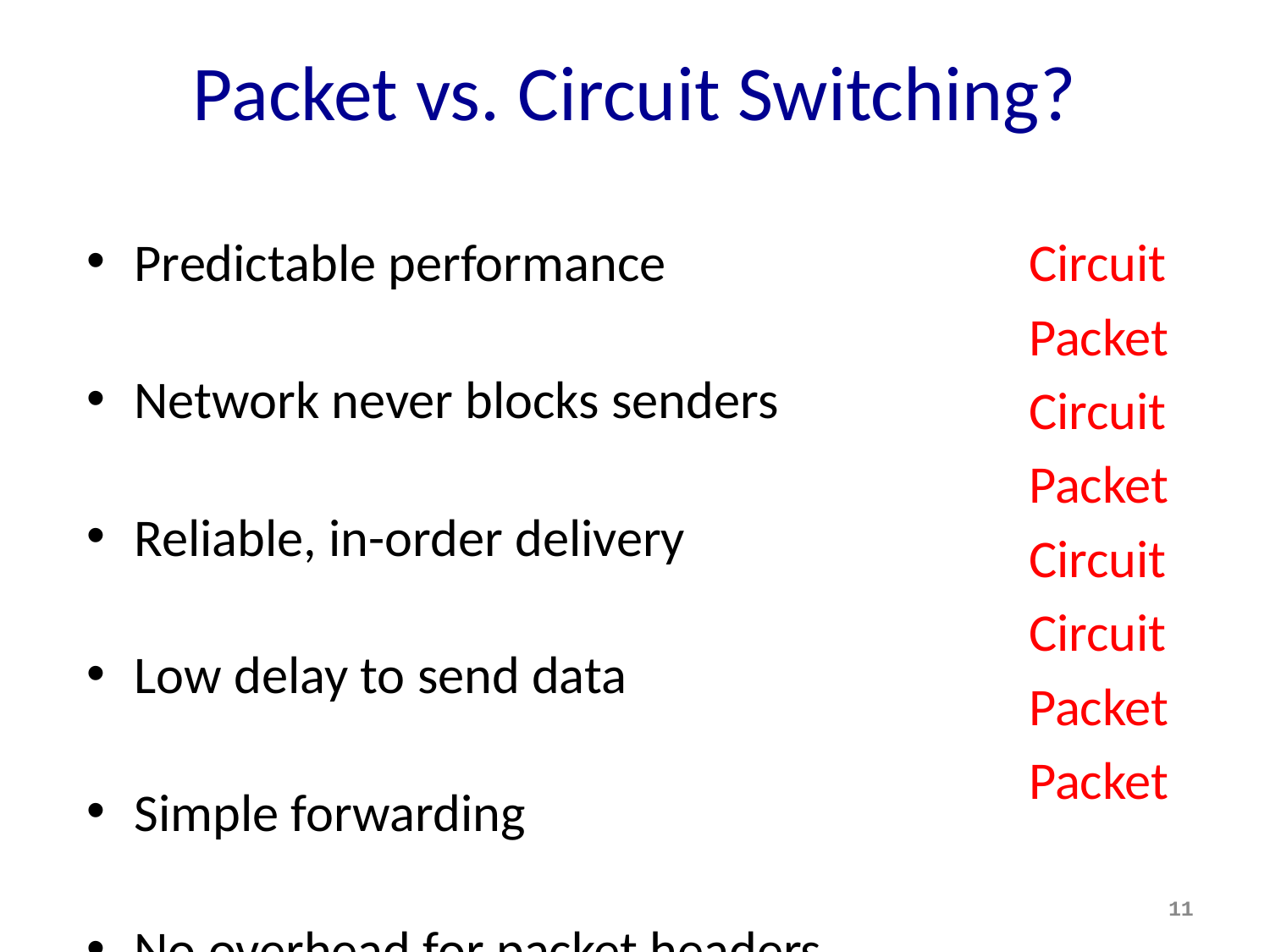

# Packet vs. Circuit Switching?
Predictable performance
Network never blocks senders
Reliable, in-order delivery
Low delay to send data
Simple forwarding
No overhead for packet headers
High utilization under most workloads
No per-connection network state
Circuit
Packet
Circuit
Packet
Circuit
Circuit
Packet
Packet
11